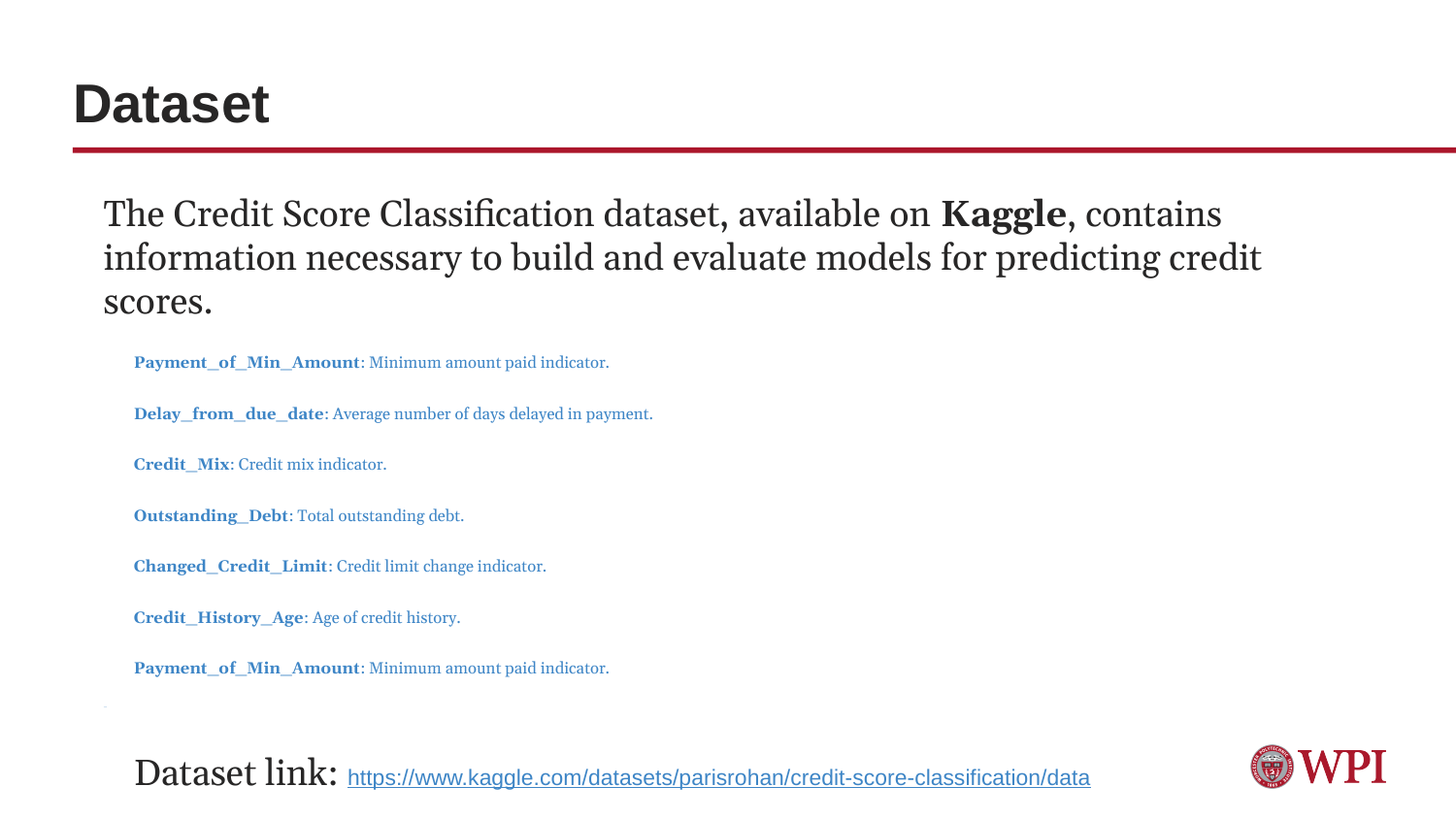

# Dataset
The Credit Score Classification dataset, available on Kaggle, contains information necessary to build and evaluate models for predicting credit scores.
Payment_of_Min_Amount: Minimum amount paid indicator.
Delay_from_due_date: Average number of days delayed in payment.
Credit_Mix: Credit mix indicator.
Outstanding_Debt: Total outstanding debt.
Changed_Credit_Limit: Credit limit change indicator.
Credit_History_Age: Age of credit history.
Payment_of_Min_Amount: Minimum amount paid indicator.
…
Dataset link: https://www.kaggle.com/datasets/parisrohan/credit-score-classification/data